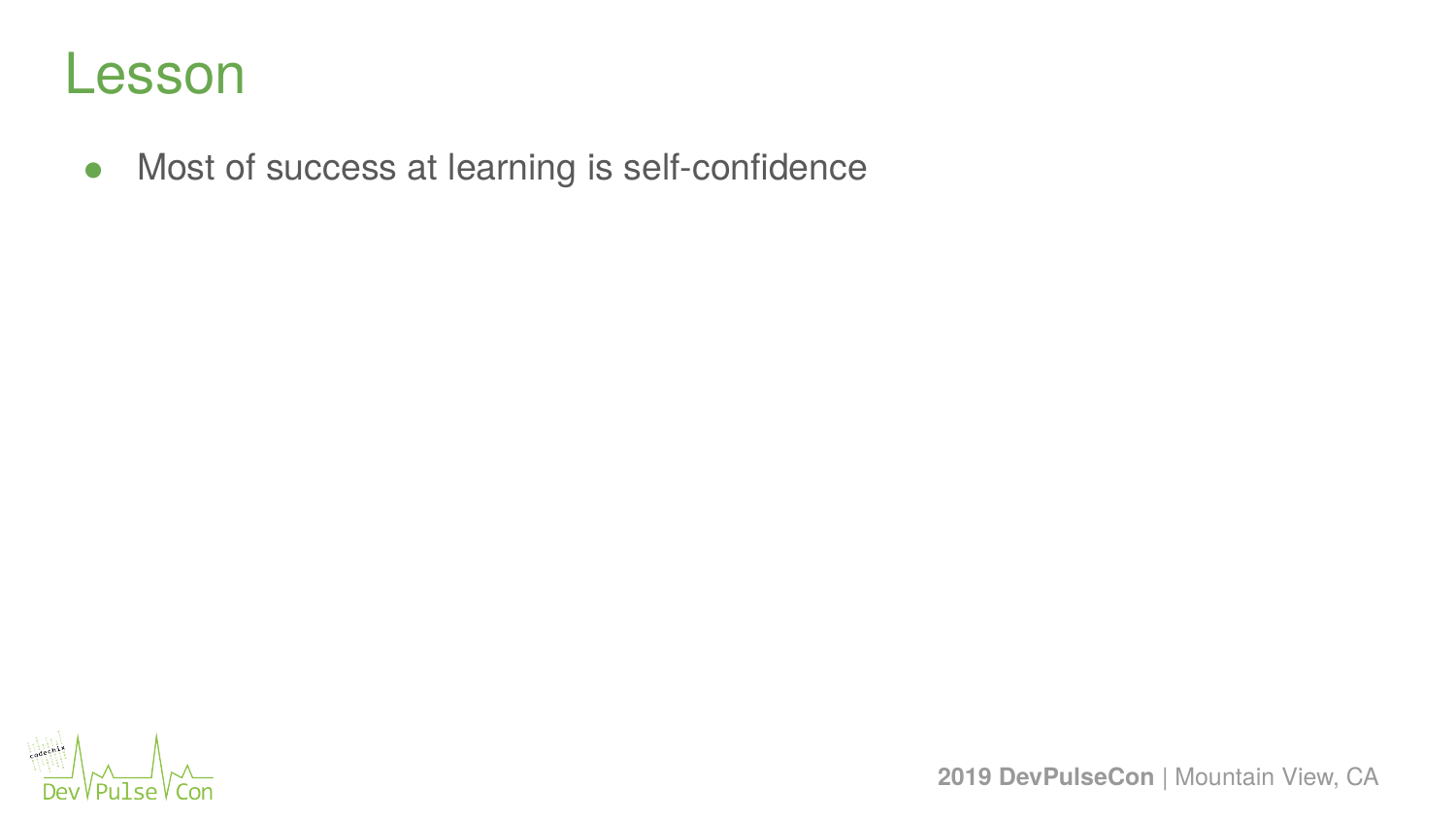

# Lesson
Most of success at learning is self-confidence